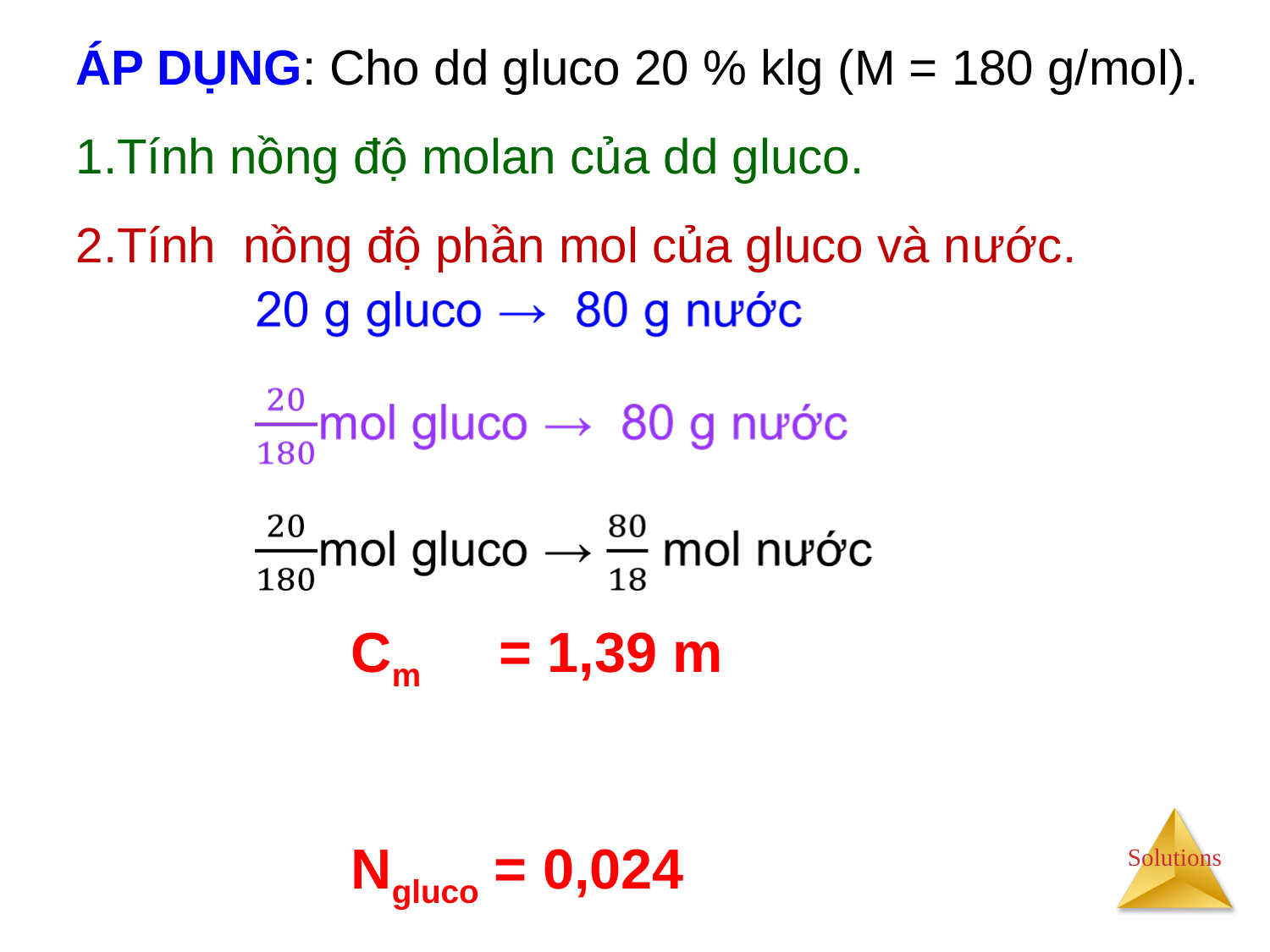

ÁP DỤNG: Cho dd gluco 20 % klg (M = 180 g/mol).
1.Tính nồng độ molan của dd gluco.
2.Tính  nồng độ phần mol của gluco và nước.

Cm     = 1,39 m
Ngluco = 0,024
NH2O  = 0,976